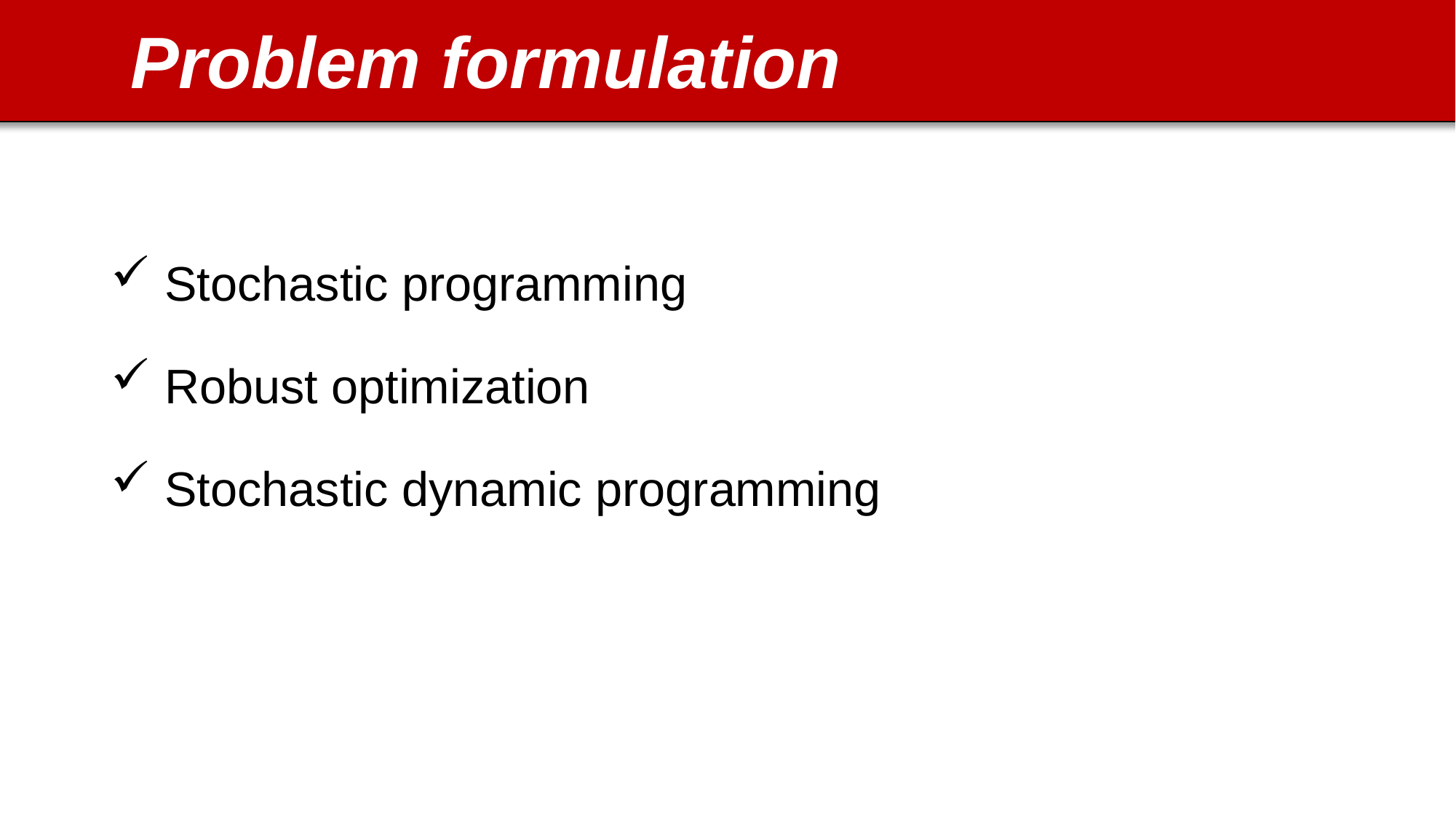

Problem formulation
 Stochastic programming
 Robust optimization
 Stochastic dynamic programming